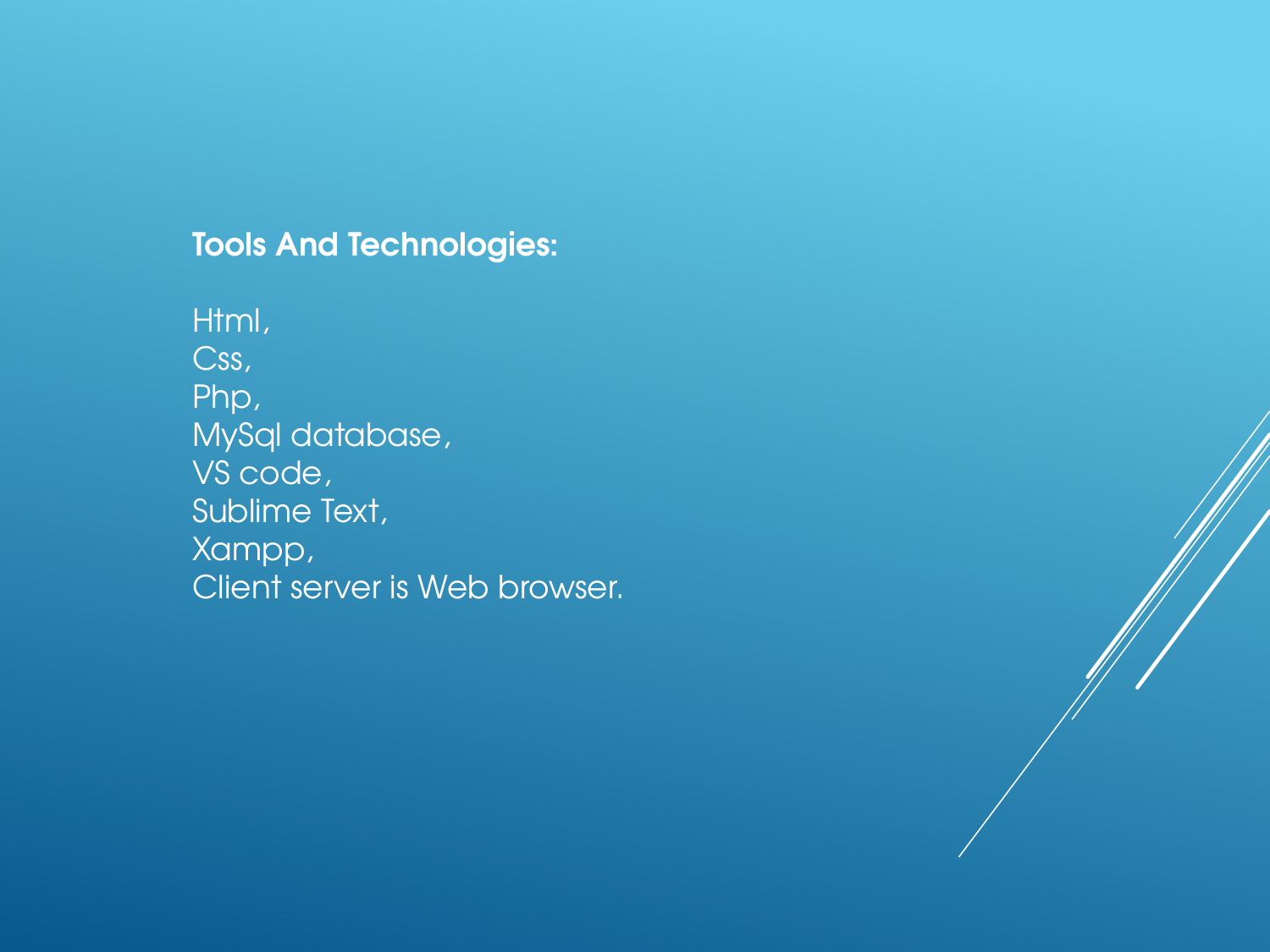

Tools And Technologies:

Html,
Css,
Php,
MySql database,
VS code,
Sublime Text,
Xampp,
Client server is Web browser.